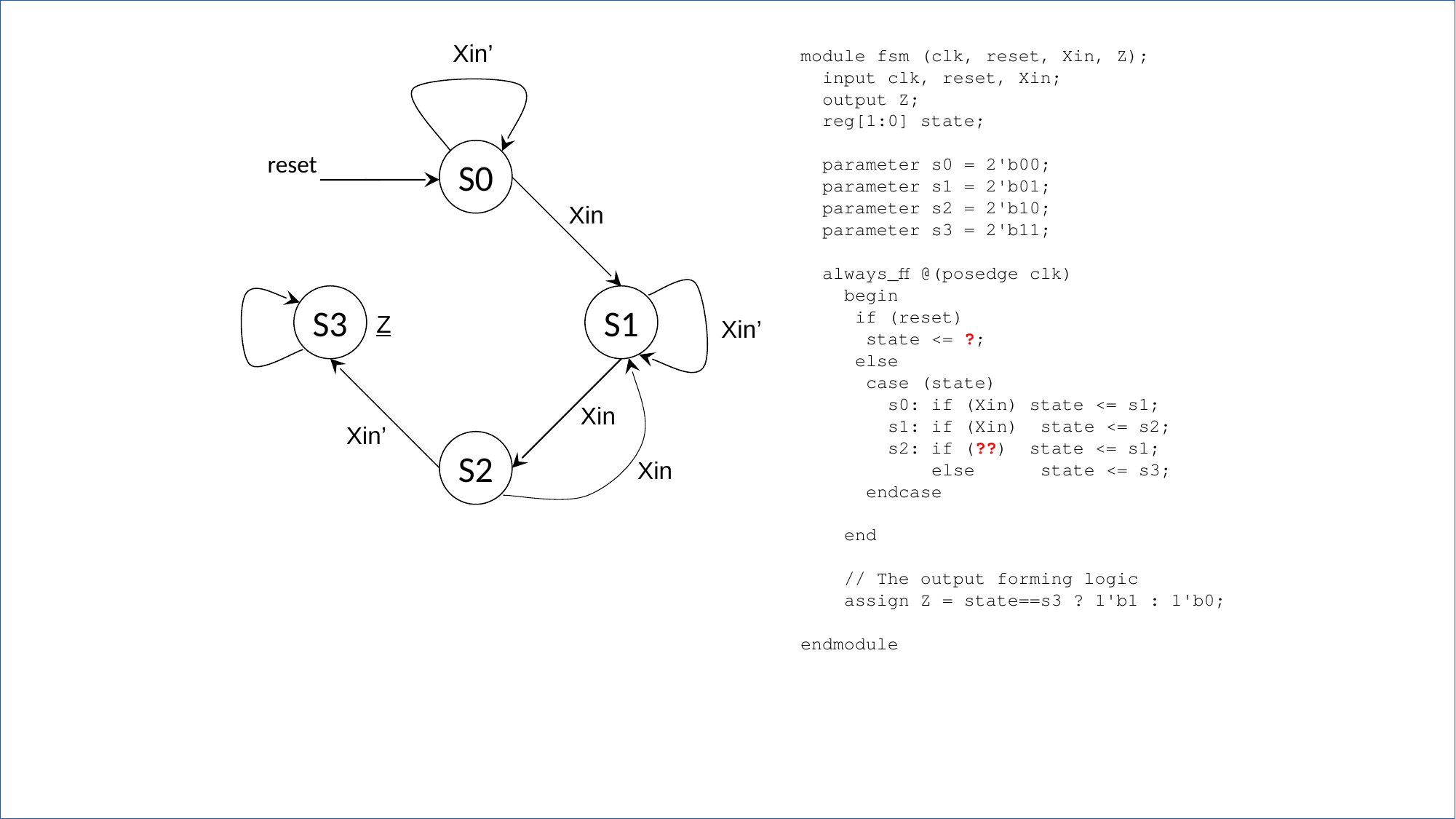

Xin’
module fsm (clk, reset, Xin, Z);
  input clk, reset, Xin;
  output Z;
  reg[1:0] state;

  parameter s0 = 2'b00;
  parameter s1 = 2'b01;
  parameter s2 = 2'b10;
  parameter s3 = 2'b11;

  always_ff @(posedge clk)
    begin
     if (reset)
      state <= ?;
     else
      case (state)
        s0: if (Xin) state <= s1;
        s1: if (Xin)  state <= s2;
        s2: if (??)  state <= s1;
            else      state <= s3;
      endcase

    end
    // The output forming logic
    assign Z = state==s3 ? 1'b1 : 1'b0;

endmodule

S0
reset

Xin

S3
S1
Z
Xin’

Xin
Xin’
S2
Xin